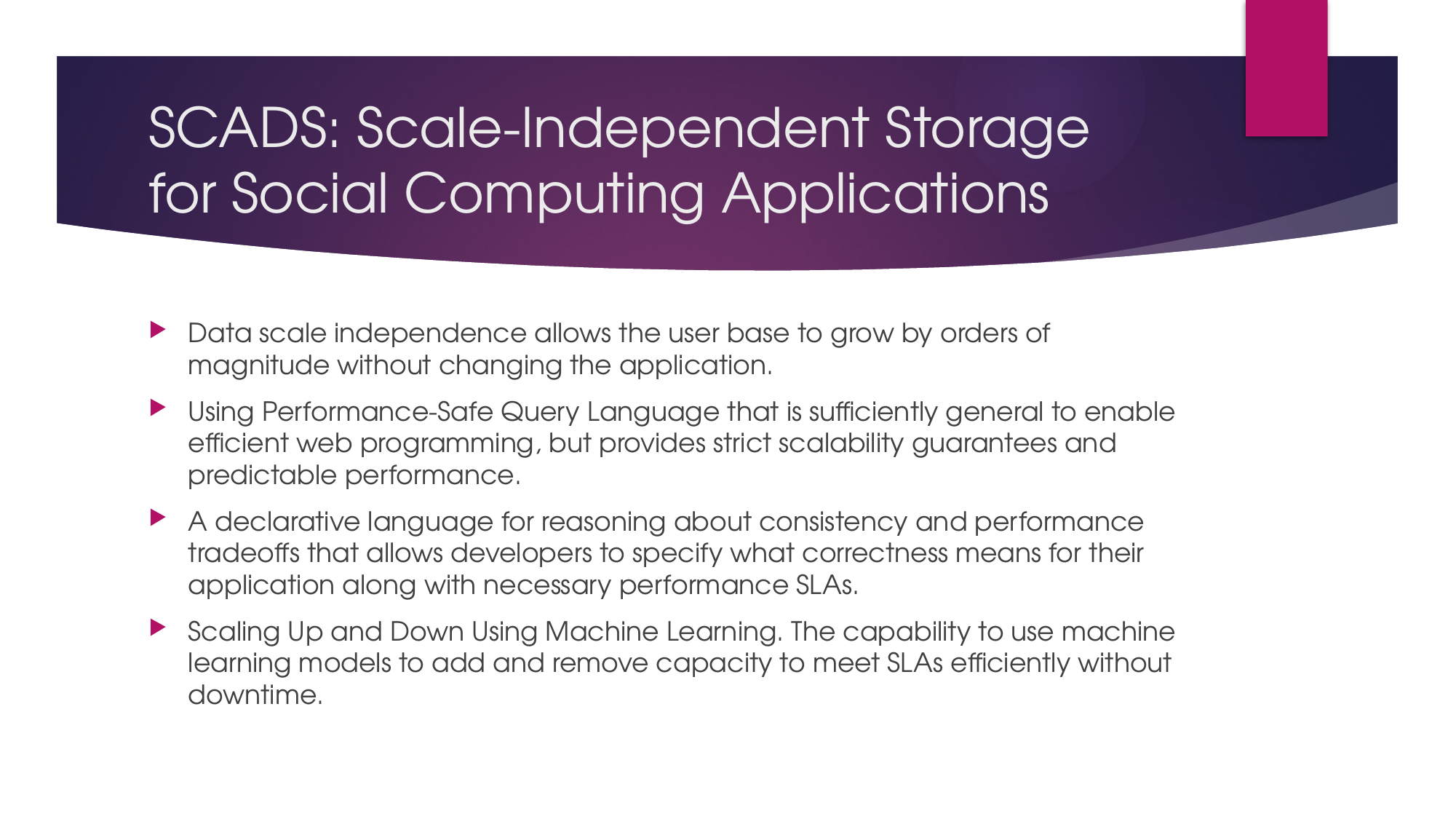

# SCADS: Scale-Independent Storage for Social Computing Applications
Data scale independence allows the user base to grow by orders of magnitude without changing the application.
Using Performance-Safe Query Language that is sufficiently general to enable efficient web programming, but provides strict scalability guarantees and predictable performance.
A declarative language for reasoning about consistency and performance tradeoffs that allows developers to specify what correctness means for their application along with necessary performance SLAs.
Scaling Up and Down Using Machine Learning. The capability to use machine learning models to add and remove capacity to meet SLAs efficiently without downtime.